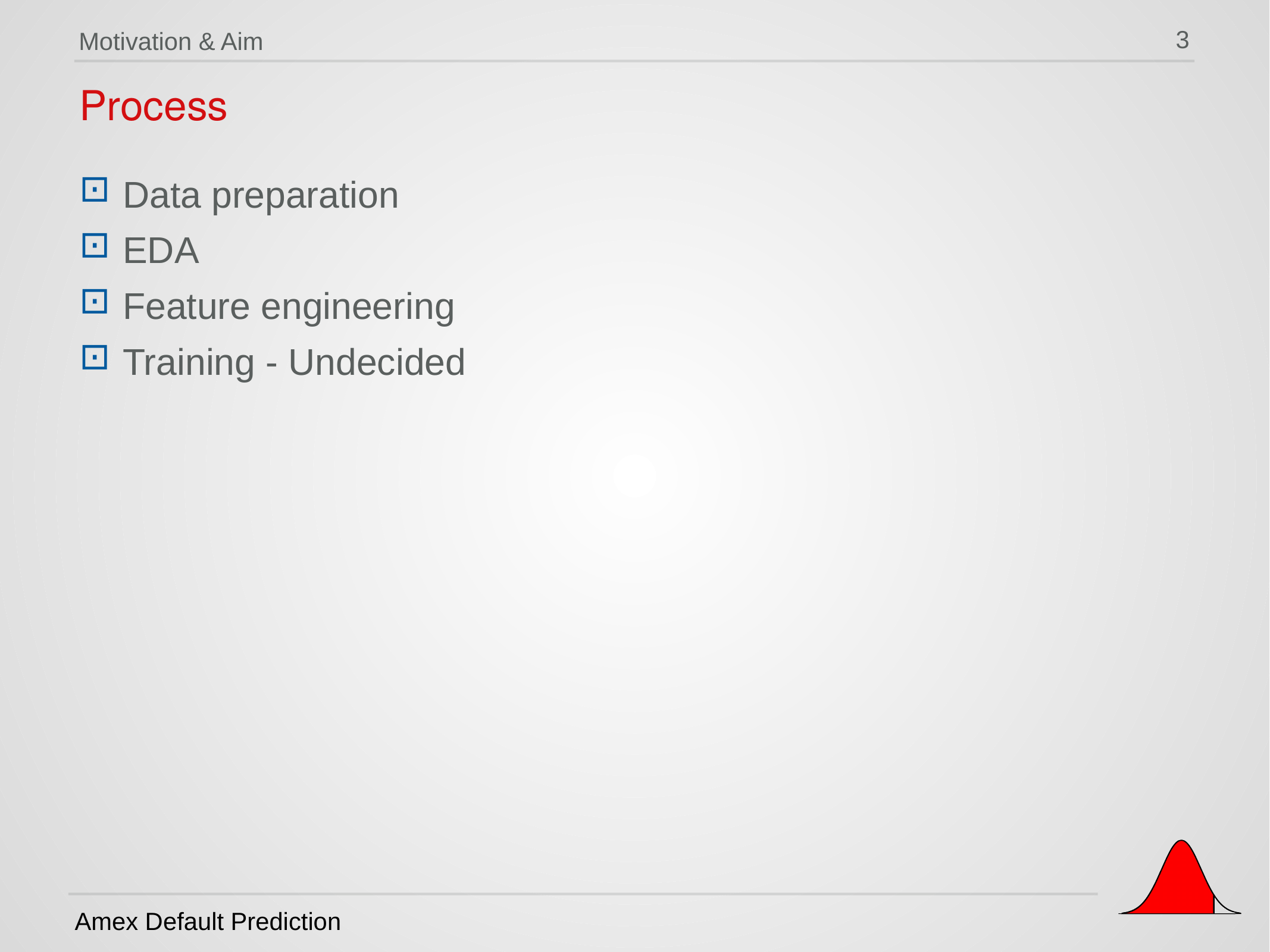

Motivation & Aim
3
Process
Data preparation
EDA
Feature engineering
Training - Undecided
Amex Default Prediction